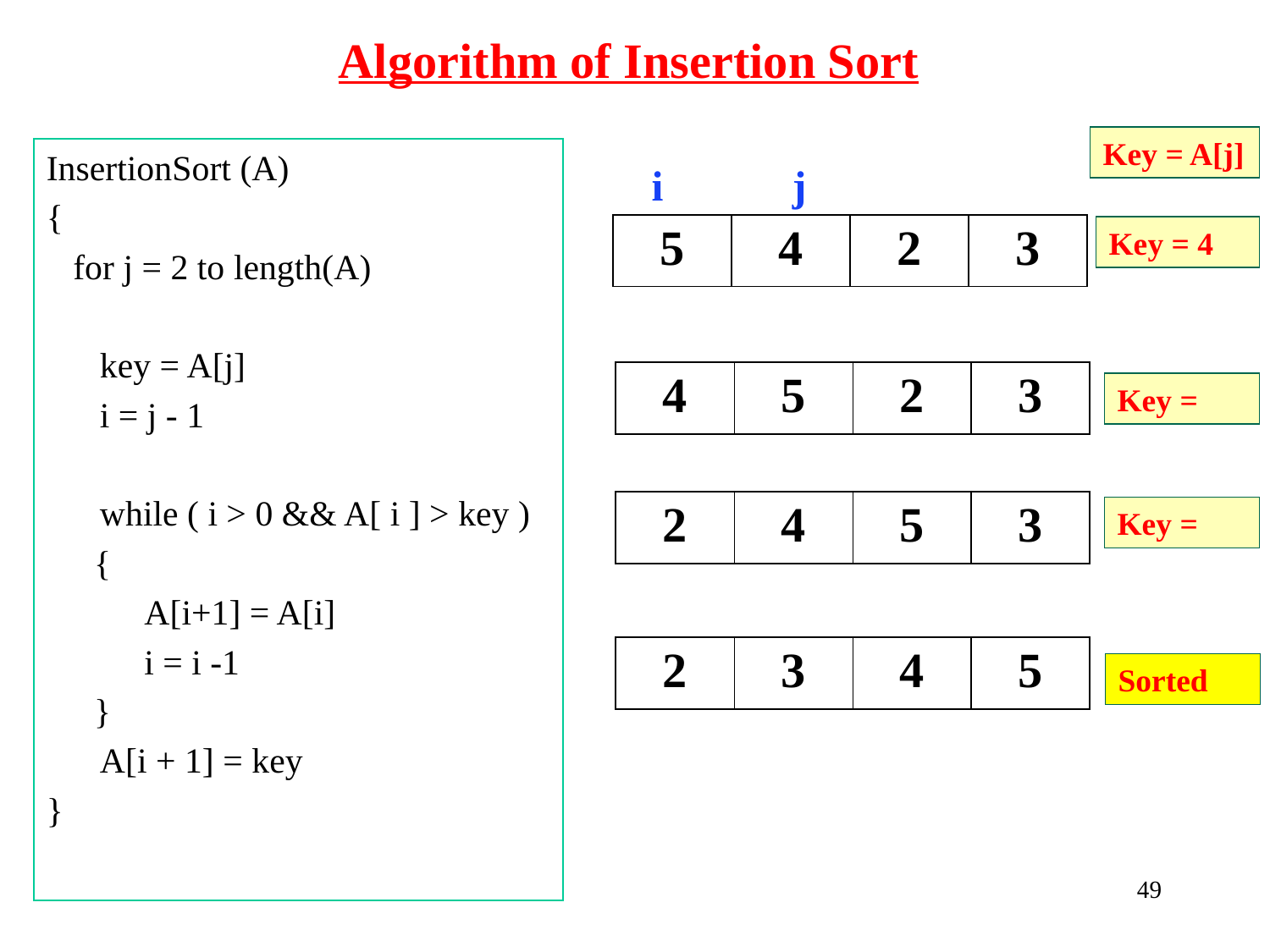

Algorithm of Insertion Sort
Key = A[j]
InsertionSort (A)
{
   for j = 2 to length(A)

      key = A[j]
      i = j - 1

      while ( i > 0 && A[ i ] > key )
	{
           A[i+1] = A[i]
           i = i -1
	}
      A[i + 1] = key
}

i
j
| 5 | 4 | 2 | 3 |
| --- | --- | --- | --- |
Key = 4
| 4 | 5 | 2 | 3 |
| --- | --- | --- | --- |
Key =
| 2 | 4 | 5 | 3 |
| --- | --- | --- | --- |
Key =
| 2 | 3 | 4 | 5 |
| --- | --- | --- | --- |
Sorted
49